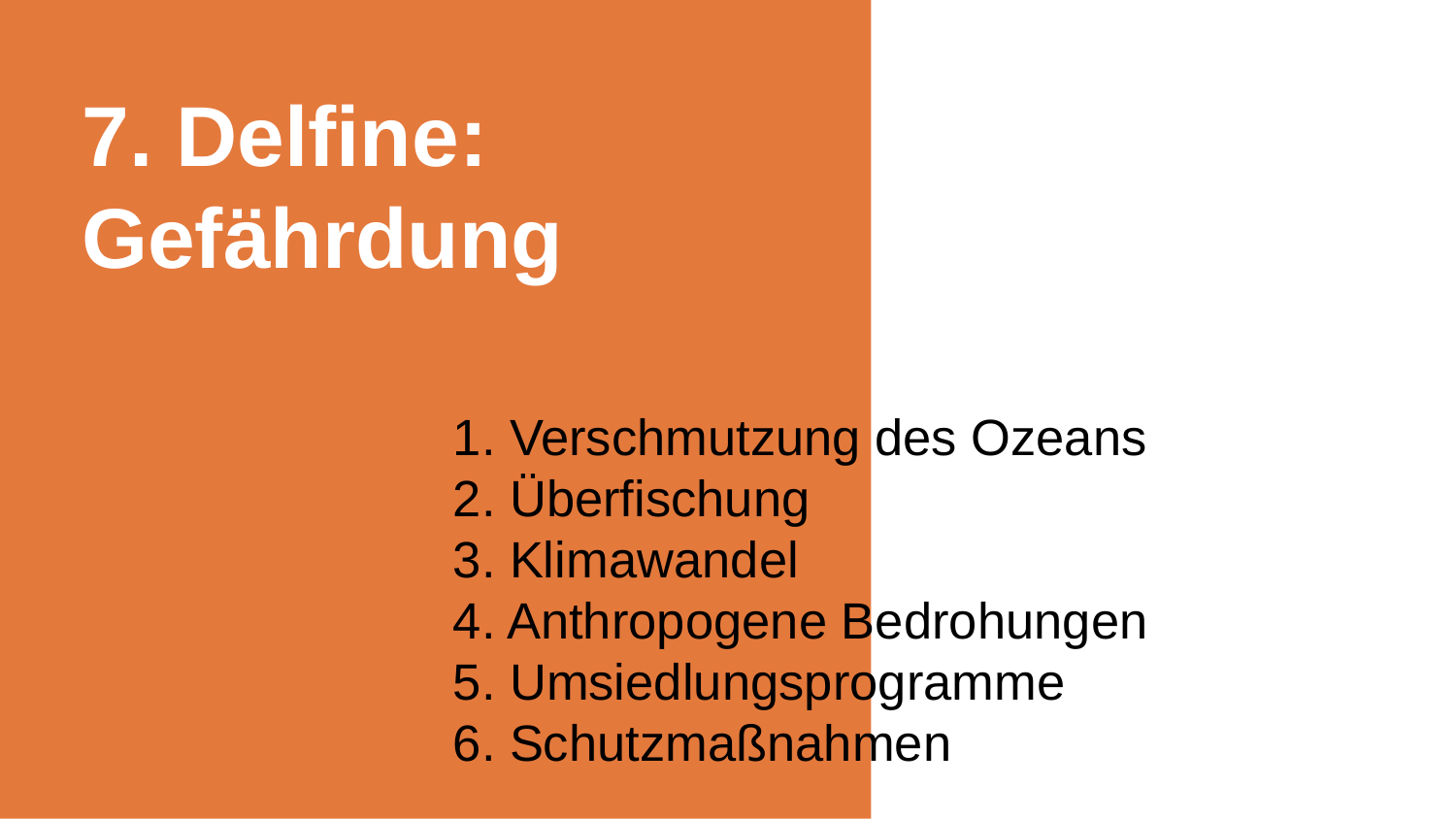

# 7. Delfine: Gefährdung

1. Verschmutzung des Ozeans
2. Überfischung
3. Klimawandel
4. Anthropogene Bedrohungen
5. Umsiedlungsprogramme
6. Schutzmaßnahmen